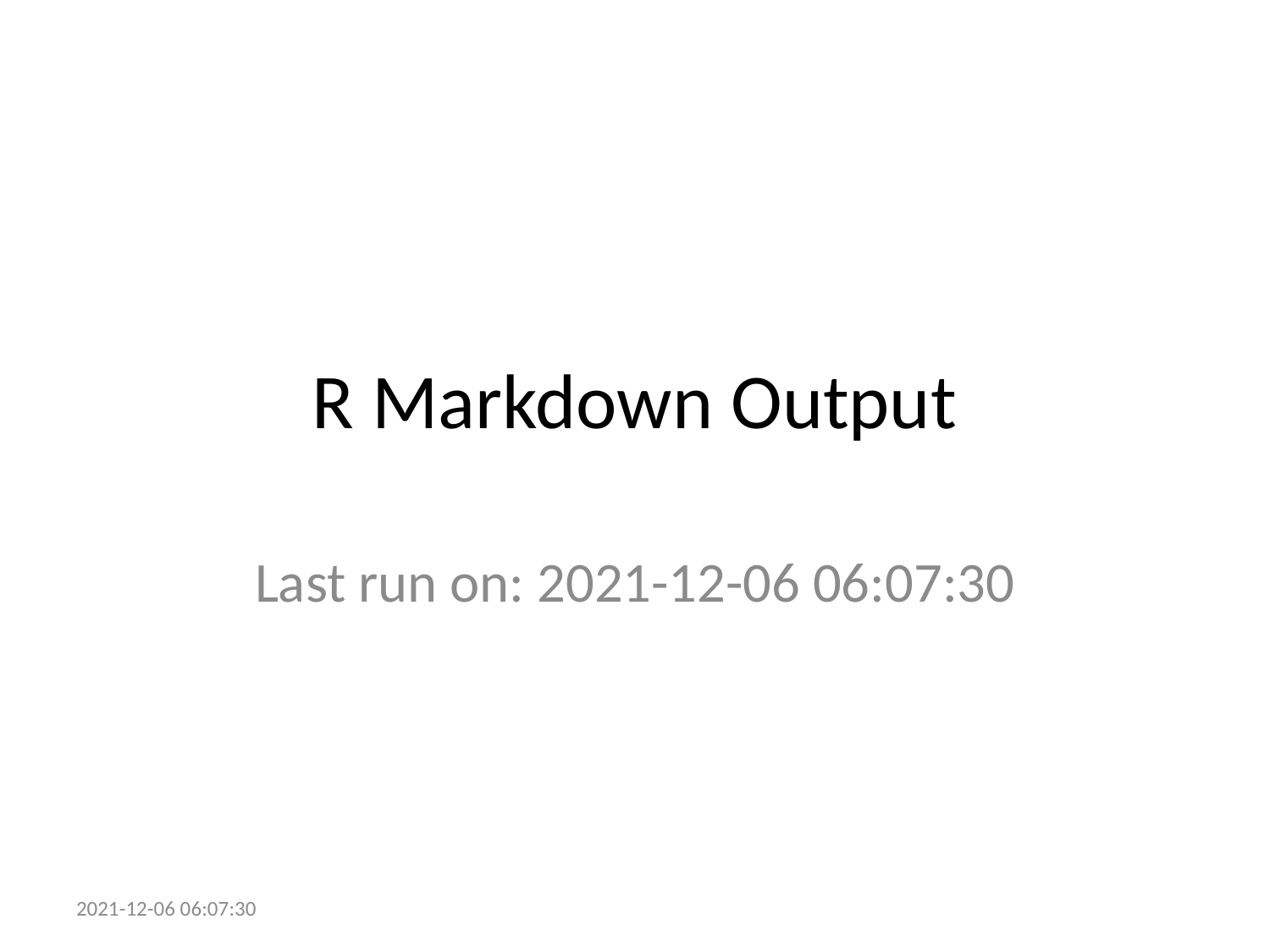

# R Markdown Output
Last run on: 2021-12-06 06:07:30
2021-12-06 06:07:30